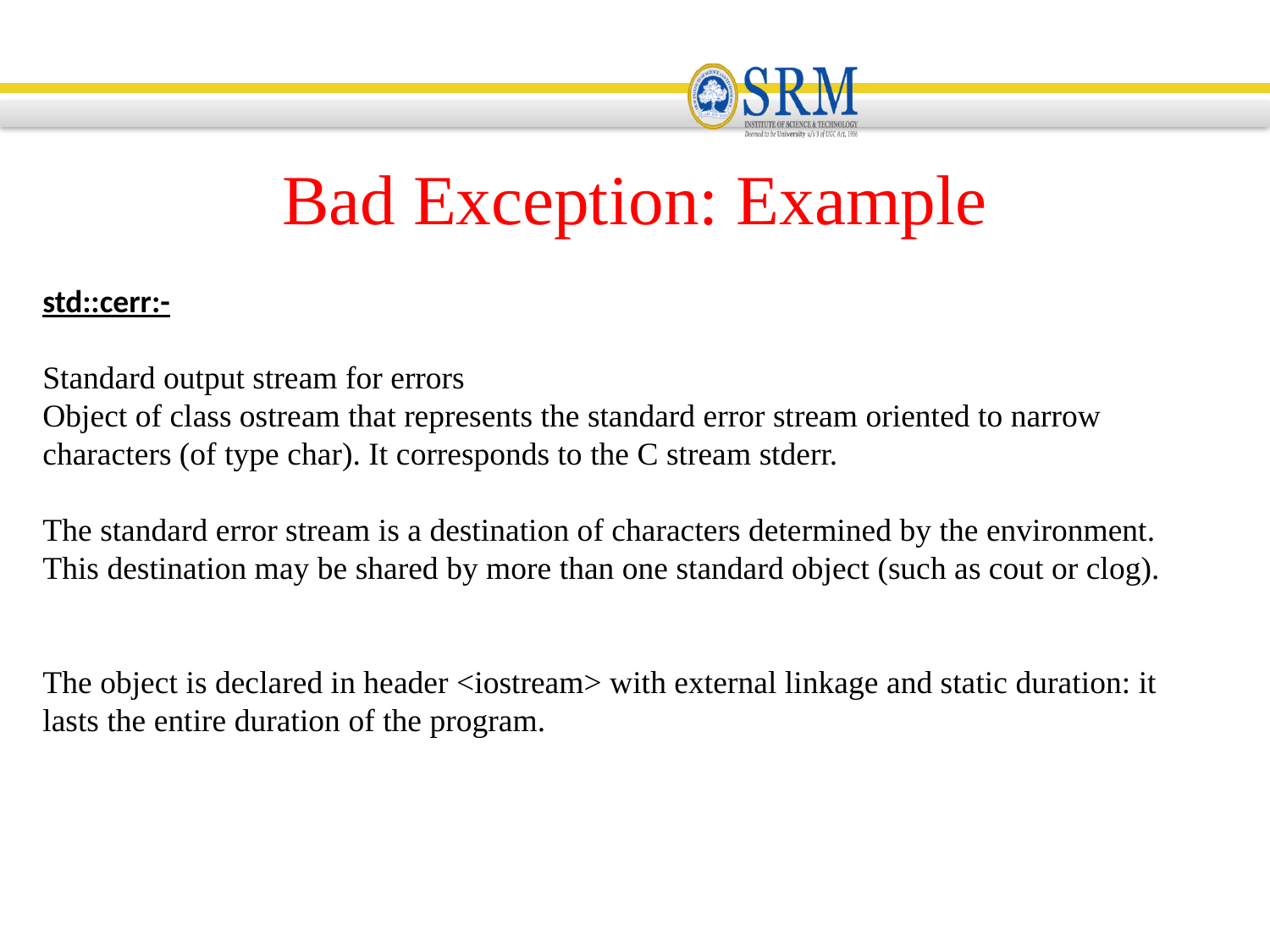

Bad Exception: Example
std::cerr:-

Standard output stream for errors
Object of class ostream that represents the standard error stream oriented to narrow characters (of type char). It corresponds to the C stream stderr.

The standard error stream is a destination of characters determined by the environment. This destination may be shared by more than one standard object (such as cout or clog).

The object is declared in header <iostream> with external linkage and static duration: it lasts the entire duration of the program.